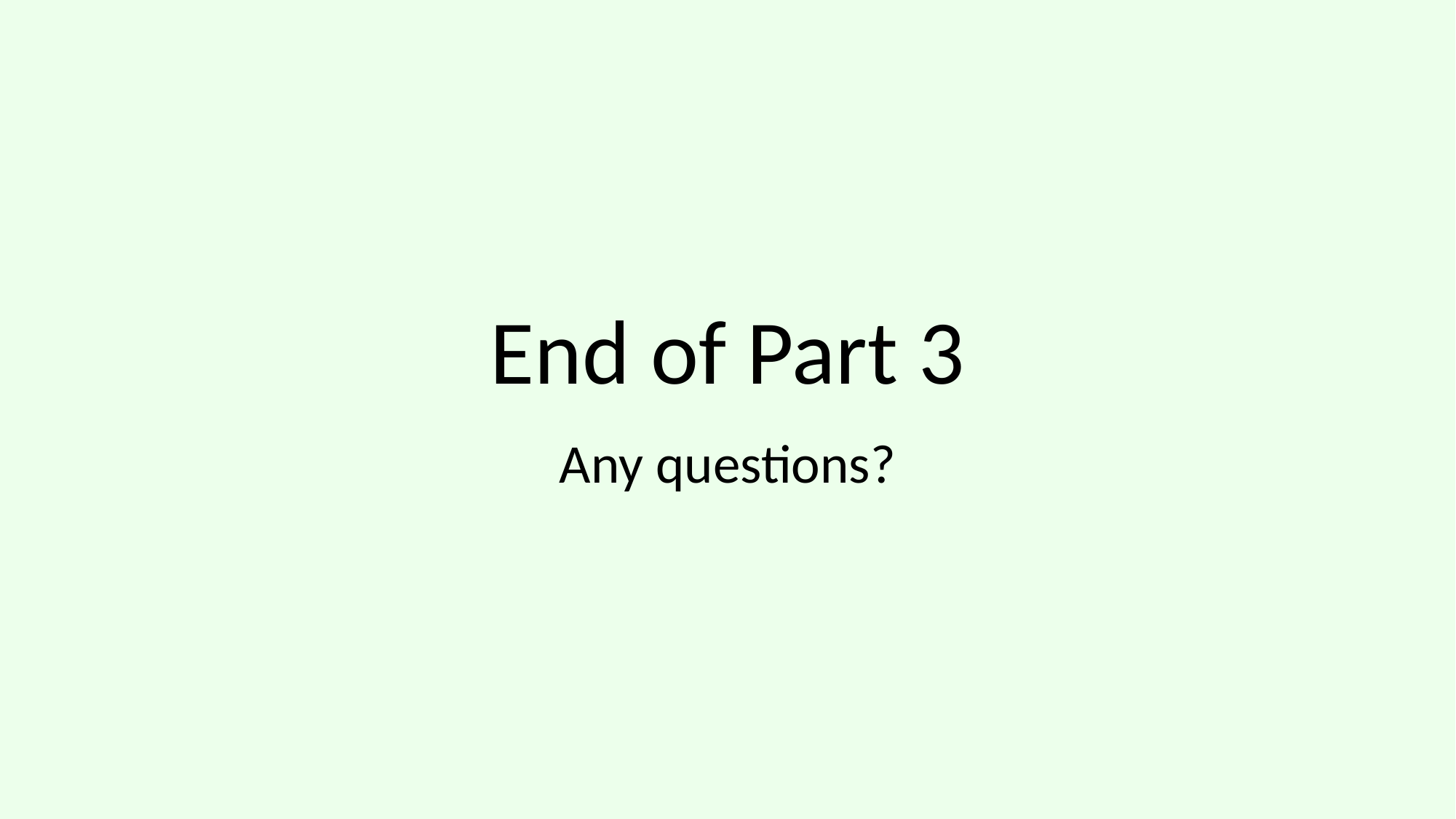

# End of Part 3
Any questions?